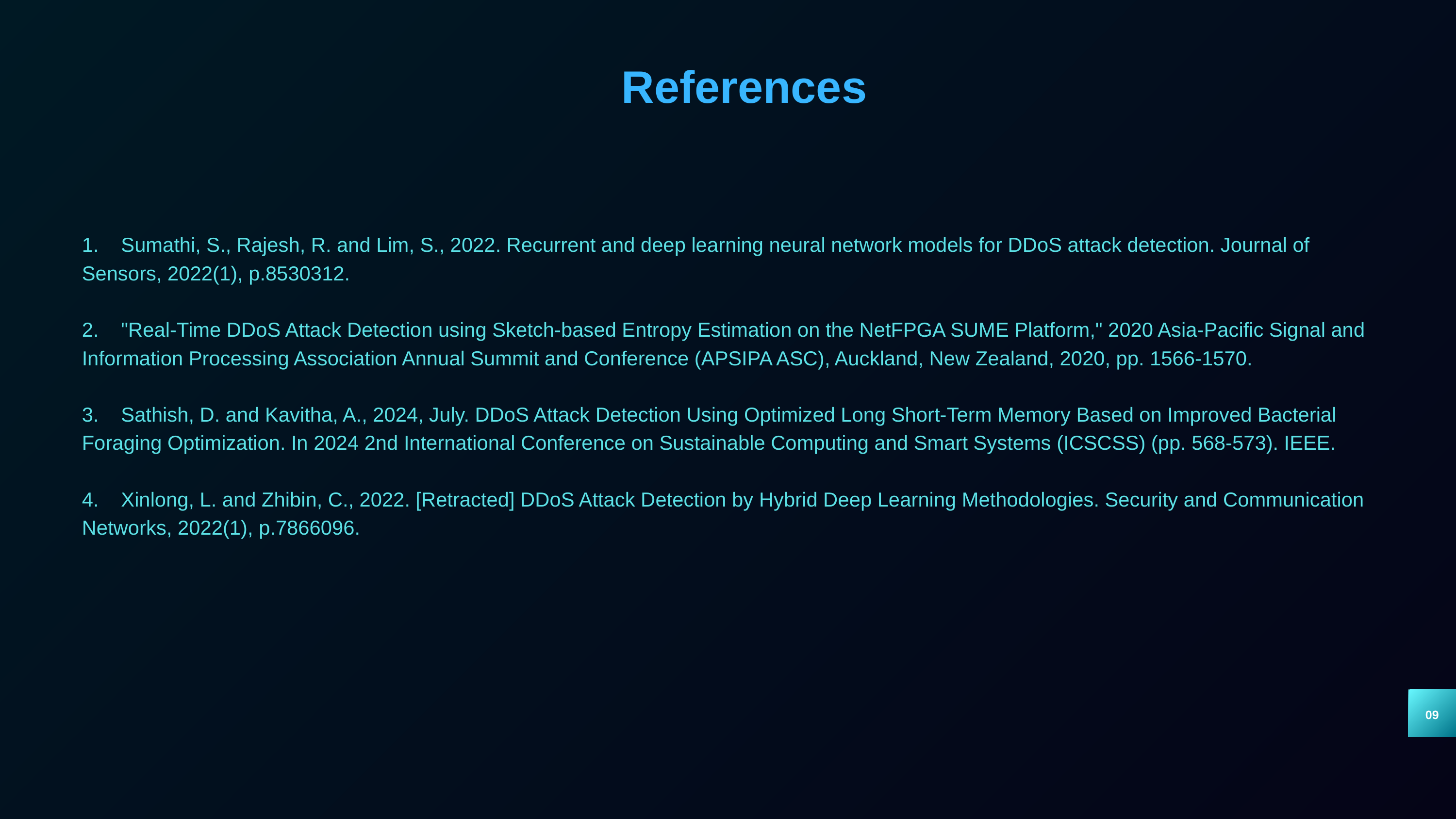

References
1.    Sumathi, S., Rajesh, R. and Lim, S., 2022. Recurrent and deep learning neural network models for DDoS attack detection. Journal of Sensors, 2022(1), p.8530312.

2.    "Real-Time DDoS Attack Detection using Sketch-based Entropy Estimation on the NetFPGA SUME Platform," 2020 Asia-Pacific Signal and Information Processing Association Annual Summit and Conference (APSIPA ASC), Auckland, New Zealand, 2020, pp. 1566-1570.

3.    Sathish, D. and Kavitha, A., 2024, July. DDoS Attack Detection Using Optimized Long Short-Term Memory Based on Improved Bacterial Foraging Optimization. In 2024 2nd International Conference on Sustainable Computing and Smart Systems (ICSCSS) (pp. 568-573). IEEE.

4.    Xinlong, L. and Zhibin, C., 2022. [Retracted] DDoS Attack Detection by Hybrid Deep Learning Methodologies. Security and Communication Networks, 2022(1), p.7866096.

09